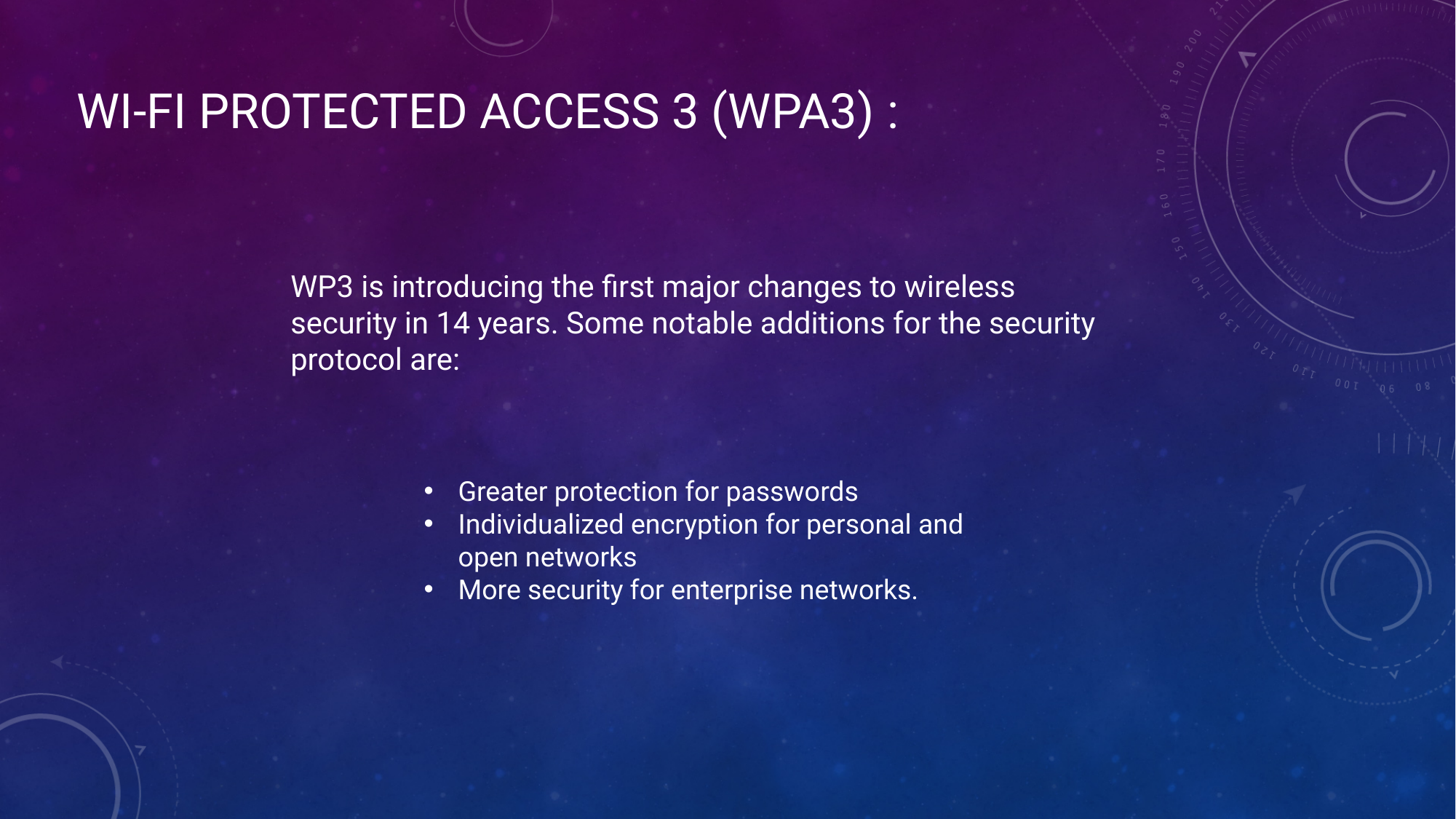

WI-FI PROTECTED ACCESS 3 (WPA3) :
WP3 is introducing the first major changes to wireless security in 14 years. Some notable additions for the security protocol are:
Greater protection for passwords
Individualized encryption for personal and open networks
More security for enterprise networks.